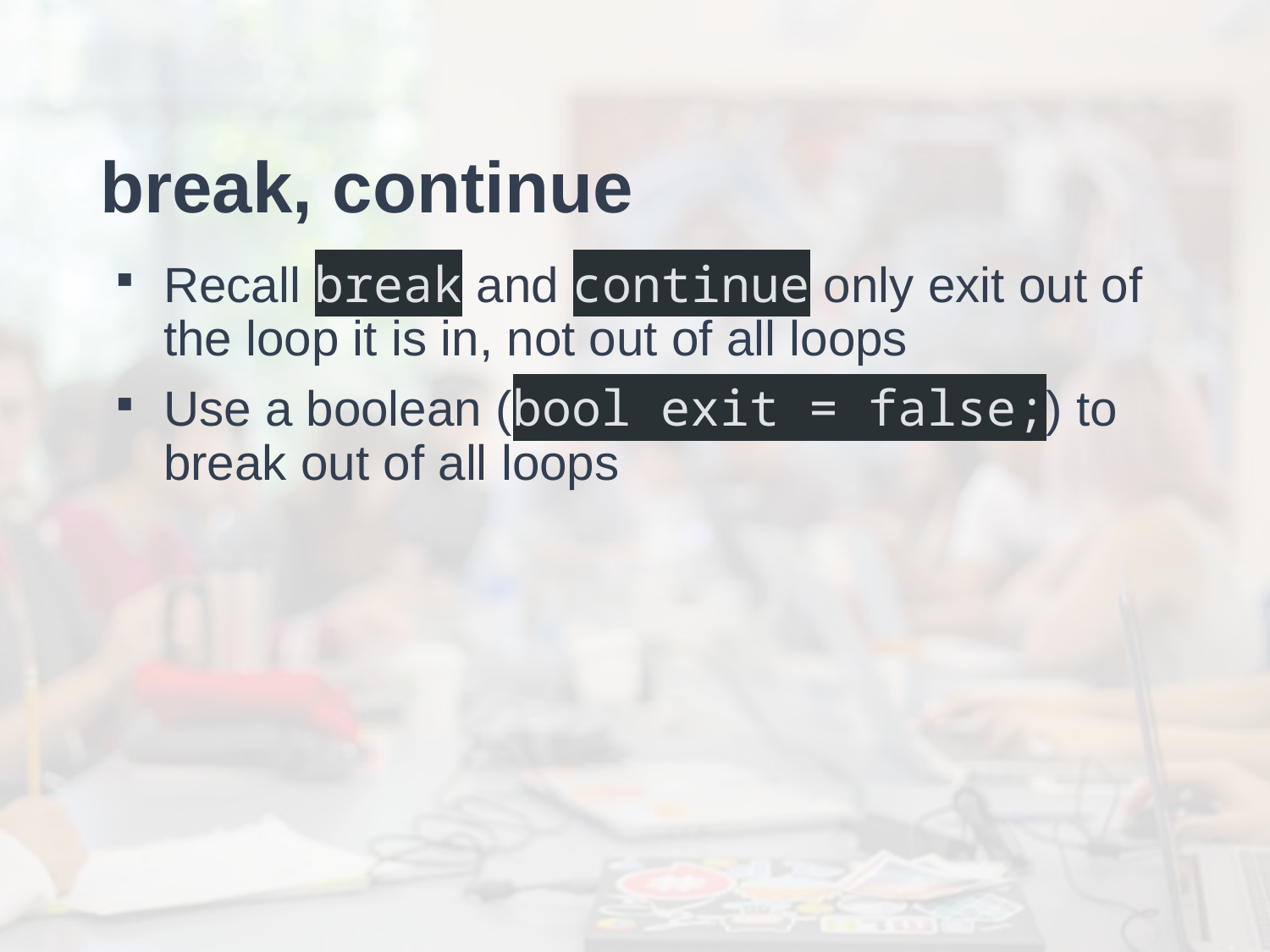

# break, continue
Recall break and continue only exit out of the loop it is in, not out of all loops
Use a boolean (bool exit = false;) to break out of all loops